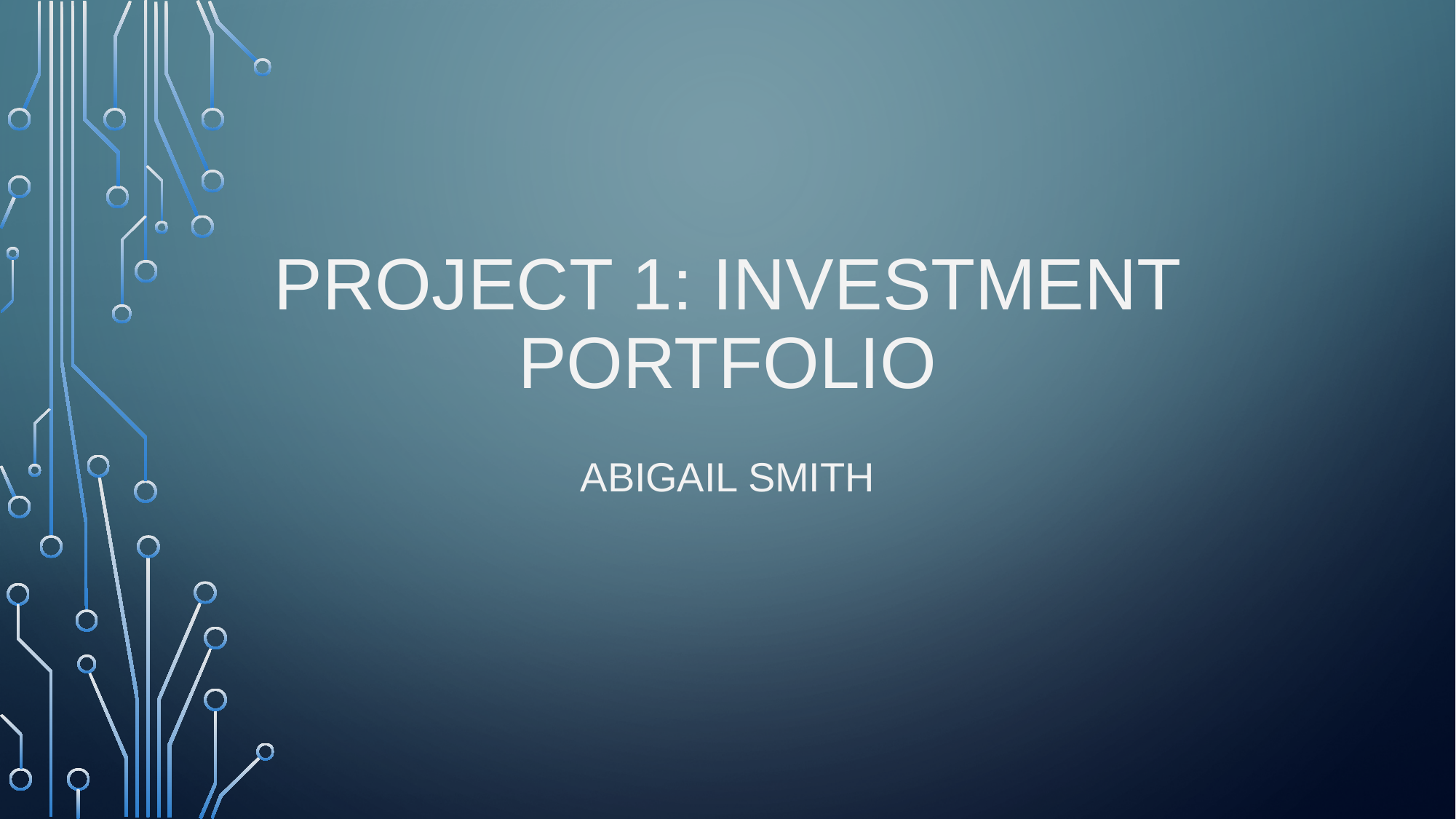

# Project 1: Investment Portfolio
Abigail Smith